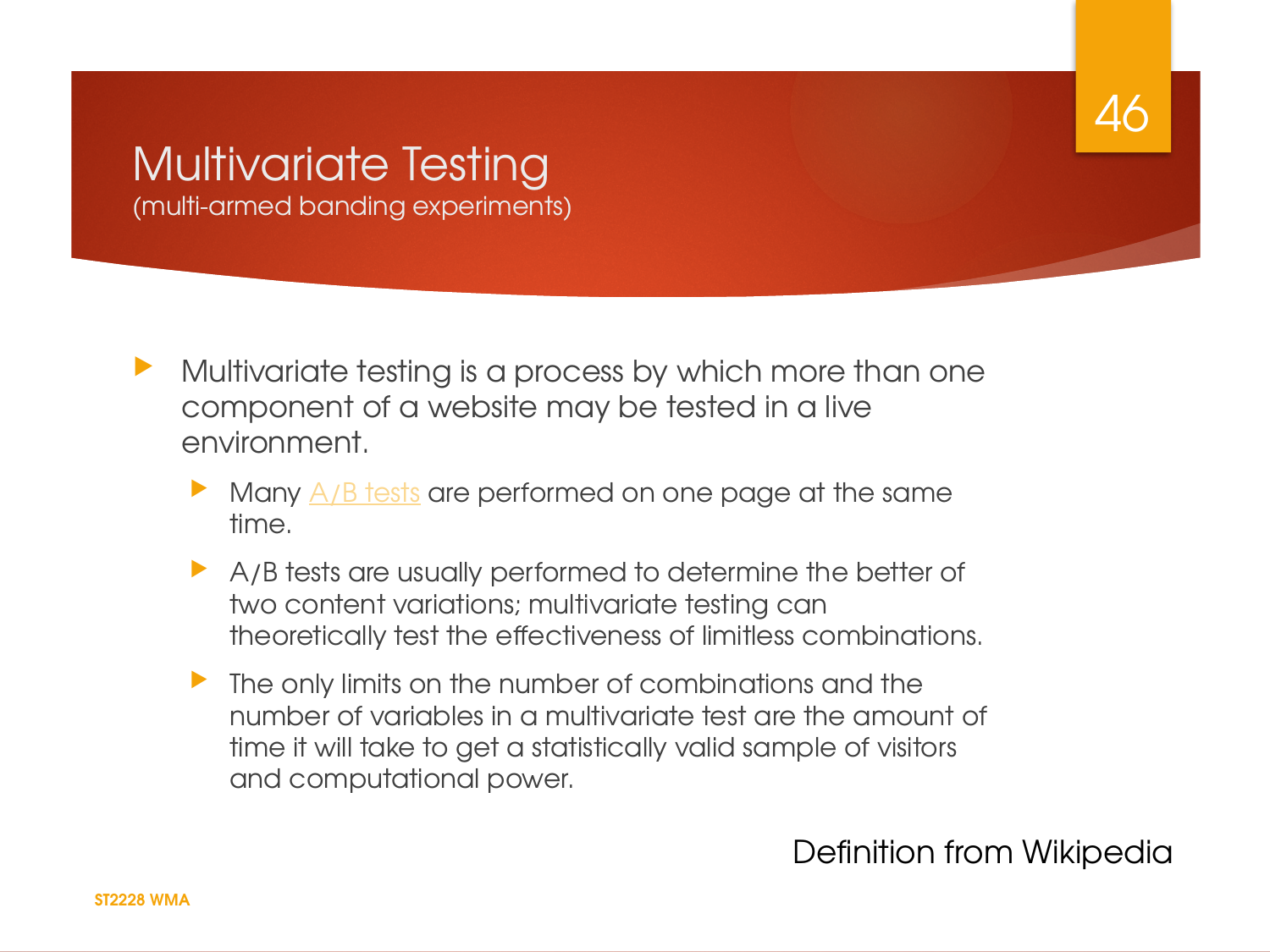

46
# Multivariate Testing (multi-armed banding experiments)
Multivariate testing is a process by which more than one component of a website may be tested in a live environment.
Many A/B tests are performed on one page at the same time.
A/B tests are usually performed to determine the better of two content variations; multivariate testing can theoretically test the effectiveness of limitless combinations.
The only limits on the number of combinations and the number of variables in a multivariate test are the amount of time it will take to get a statistically valid sample of visitors and computational power.
Definition from Wikipedia
ST2228 WMA